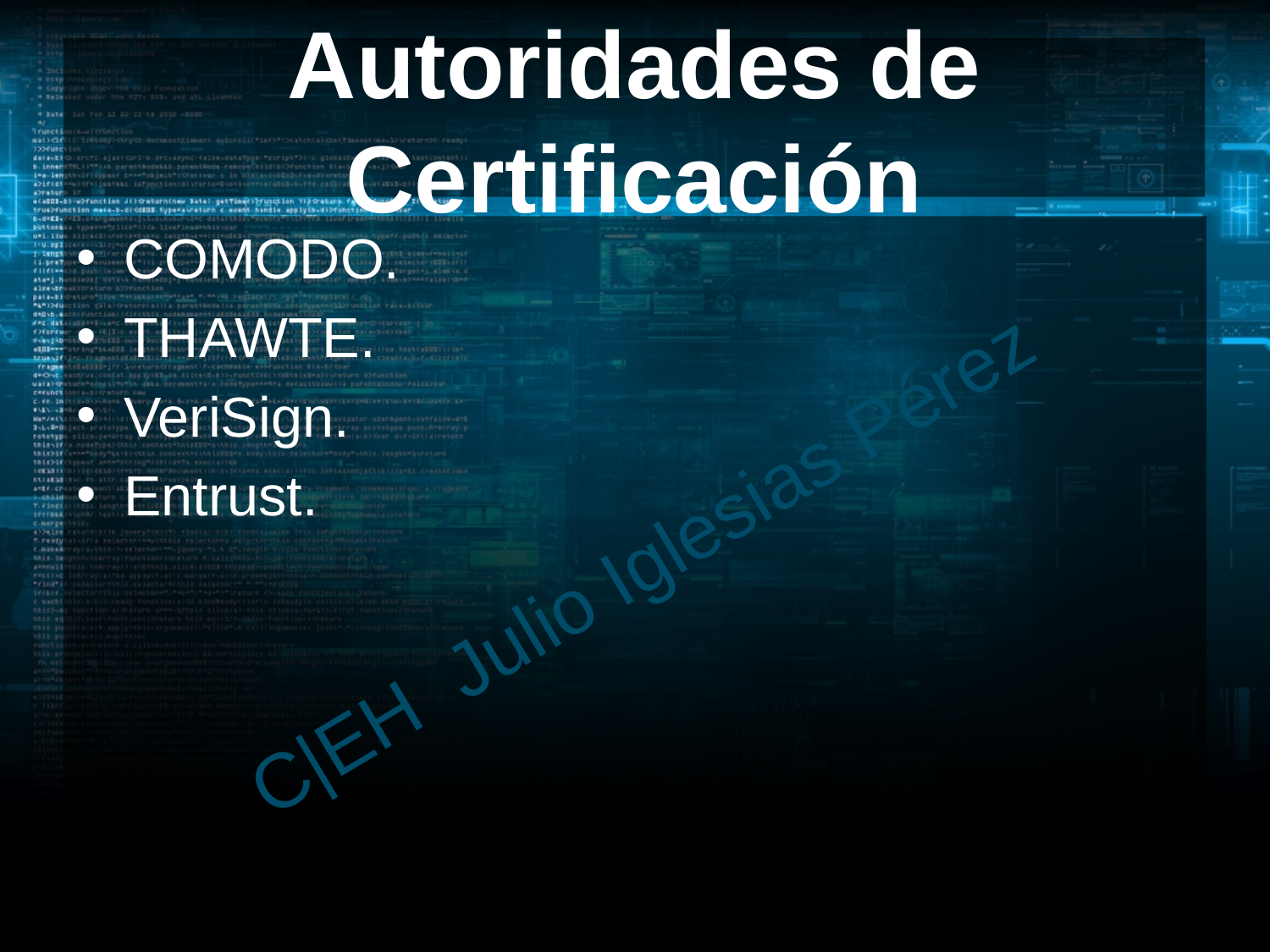

# Autoridades de Certificación
COMODO.
THAWTE.
VeriSign.
Entrust.
C|EH  Julio Iglesias Pérez